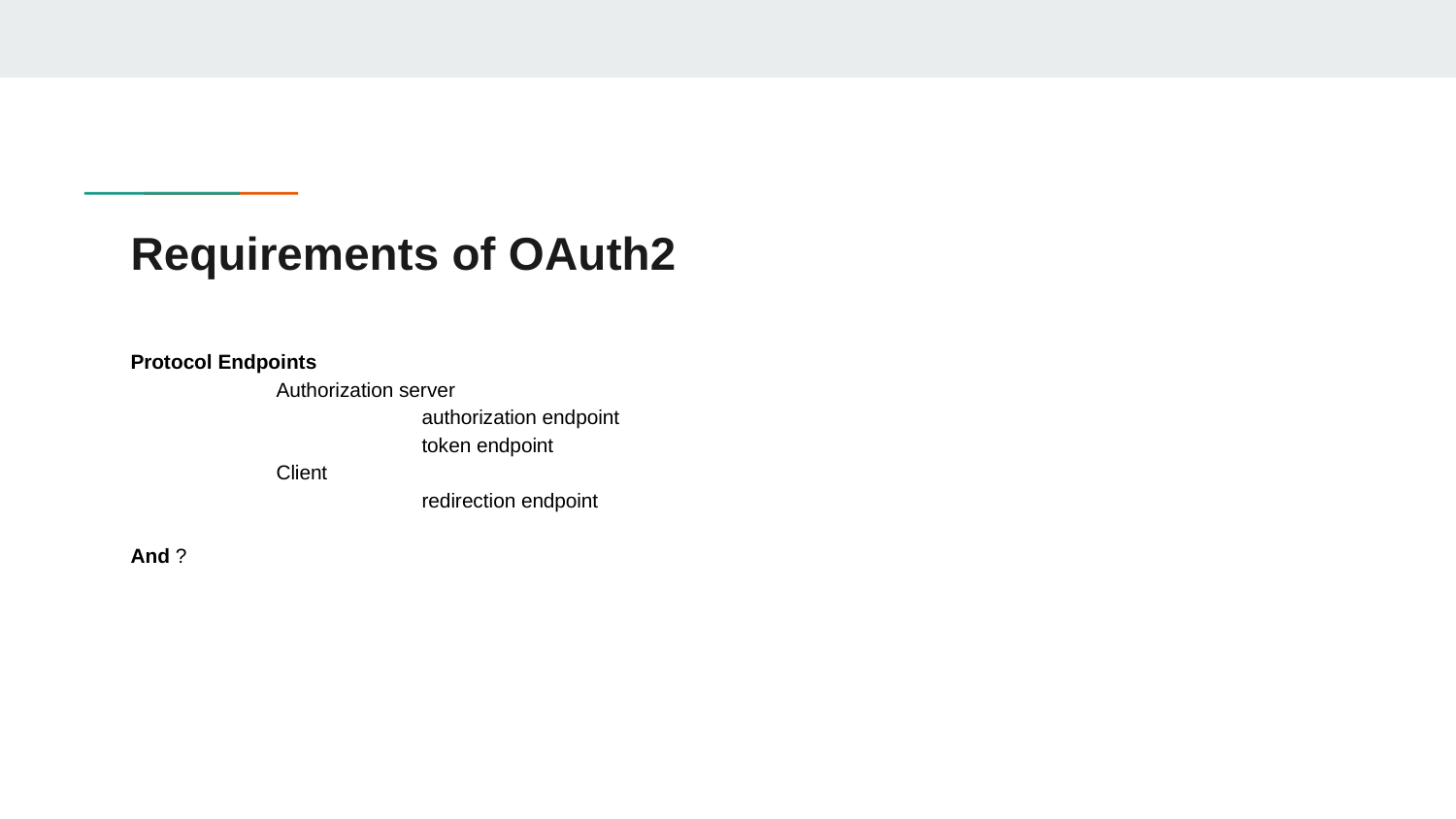

# Requirements of OAuth2
Protocol Endpoints
	Authorization server
		authorization endpoint
		token endpoint
	Client
		redirection endpoint

And ?